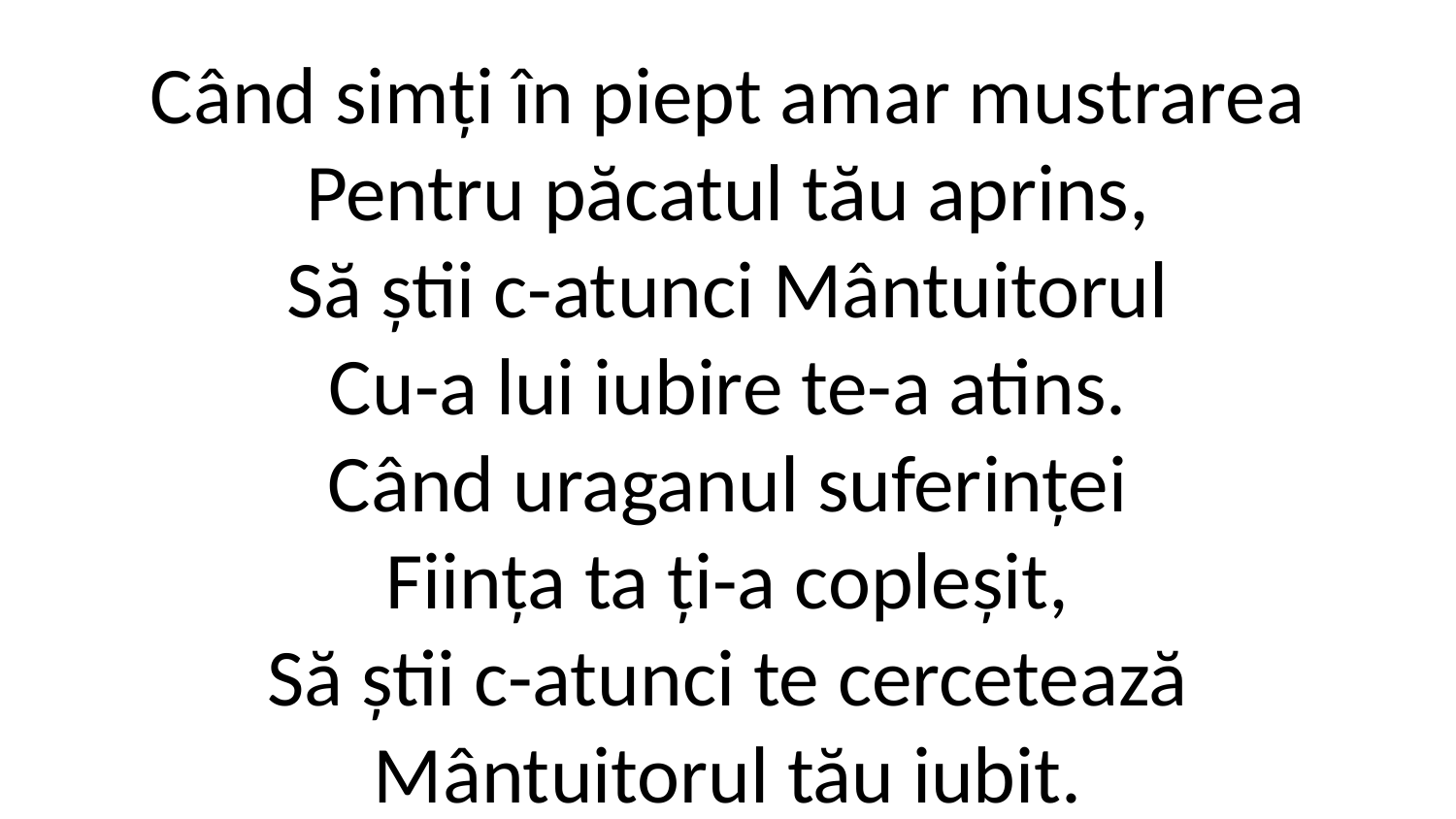

Când simți în piept amar mustrarea
Pentru păcatul tău aprins,
Să știi c-atunci Mântuitorul
Cu-a lui iubire te-a atins.
Când uraganul suferinței
Ființa ta ți-a copleșit,
Să știi c-atunci te cercetează
Mântuitorul tău iubit.